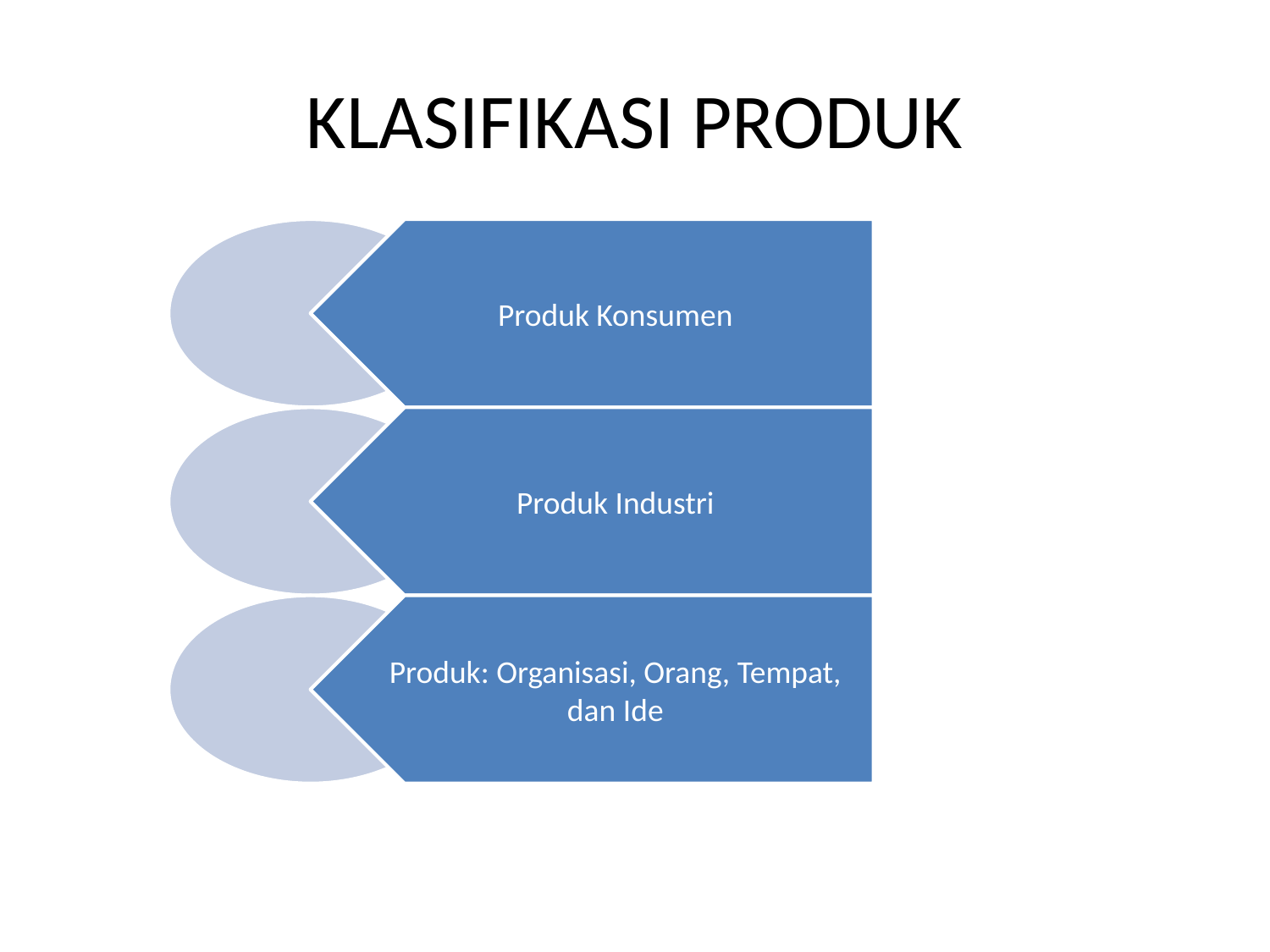

# KLASIFIKASI PRODUK
Produk Konsumen
Produk Industri
Produk: Organisasi, Orang, Tempat, dan Ide